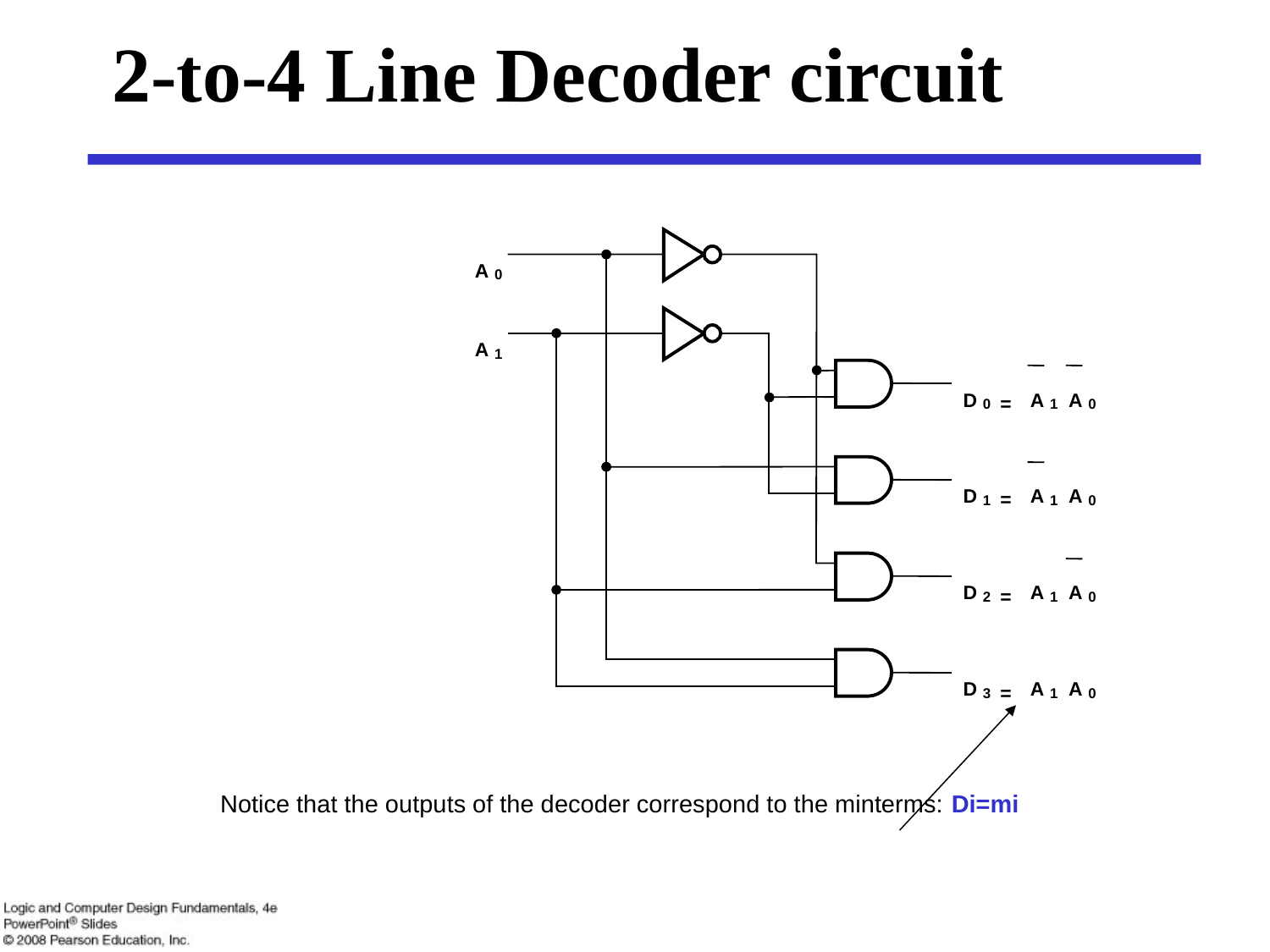

# 2-to-4 Line Decoder circuit

A

0

A

1

D
 A
 A

=
0
1
0
D
 A
 A

=
1
1
0
D
 A
 A

=
2
1
0
D
 A
 A
=
3
1
0

Notice that the outputs of the decoder correspond to the minterms: Di=mi